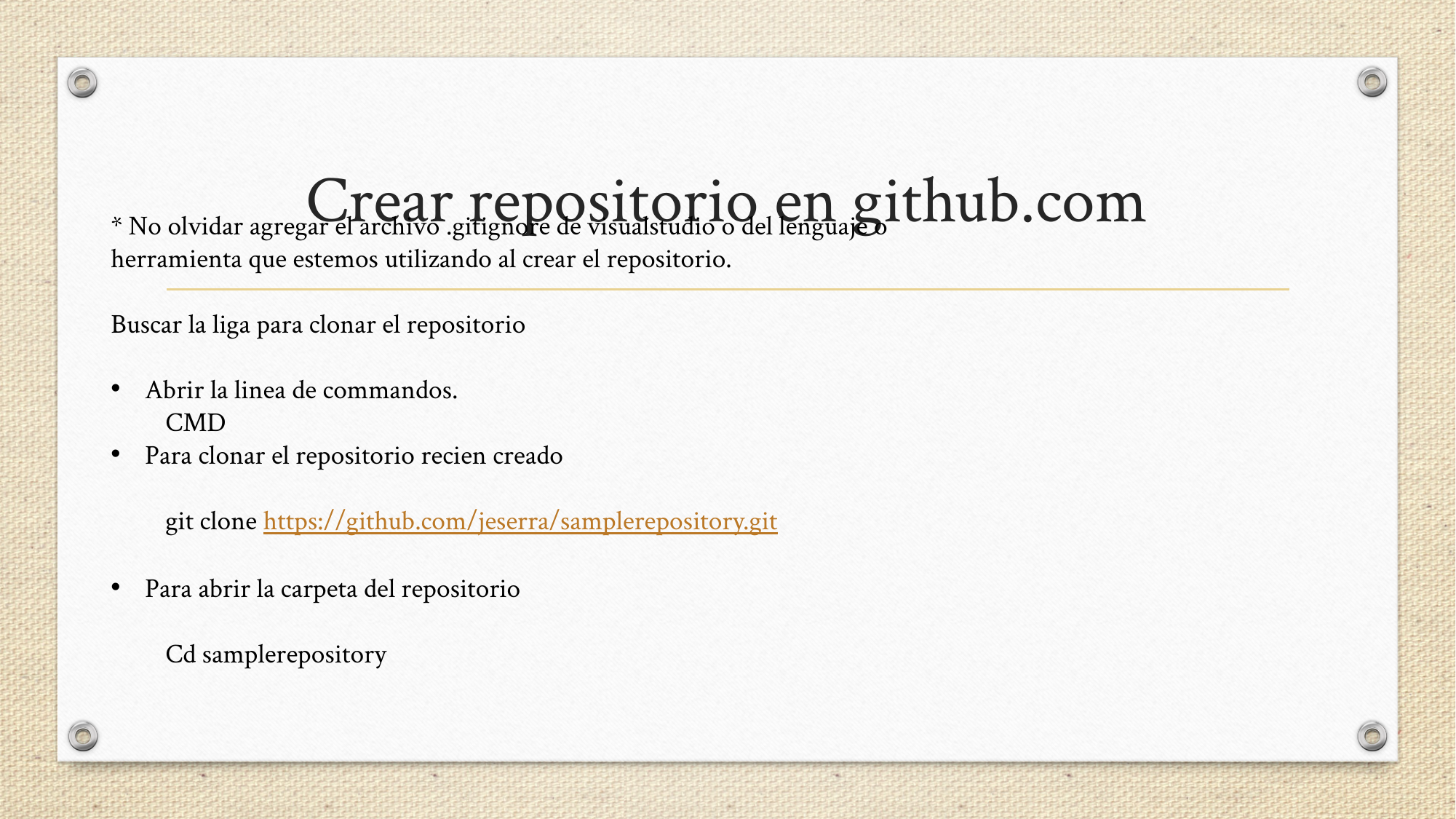

# Crear repositorio en github.com
* No olvidar agregar el archivo .gitignore de visualstudio o del lenguaje o herramienta que estemos utilizando al crear el repositorio.

Buscar la liga para clonar el repositorio

Abrir la linea de commandos.
CMD
Para clonar el repositorio recien creado

git clone https://github.com/jeserra/samplerepository.git

Para abrir la carpeta del repositorio

Cd samplerepository